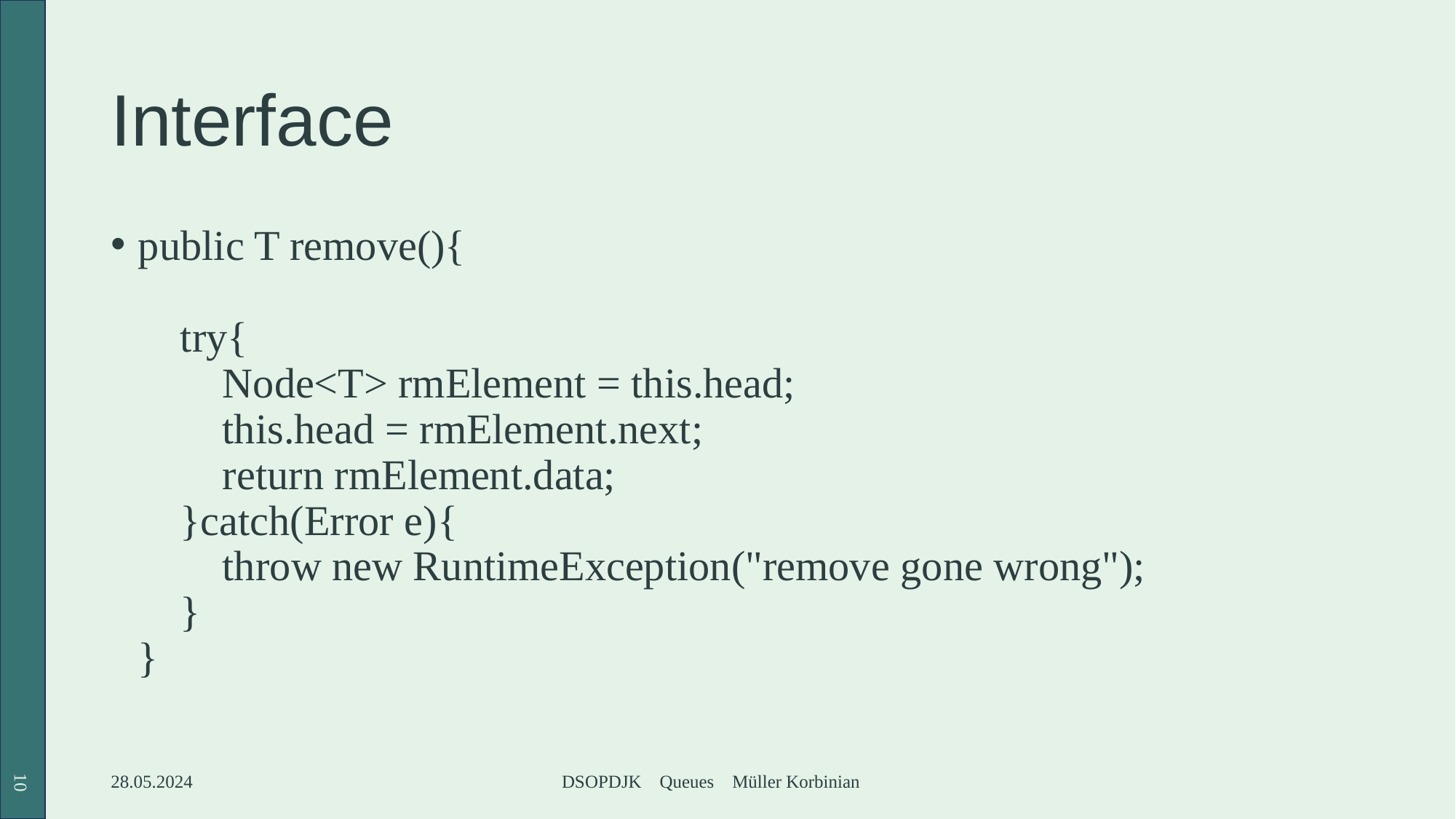

# Interface
public T remove(){
    try{
        Node<T> rmElement = this.head;
        this.head = rmElement.next;
        return rmElement.data;
    }catch(Error e){
        throw new RuntimeException("remove gone wrong");
    }
}

10
28.05.2024
DSOPDJK    Queues    Müller Korbinian